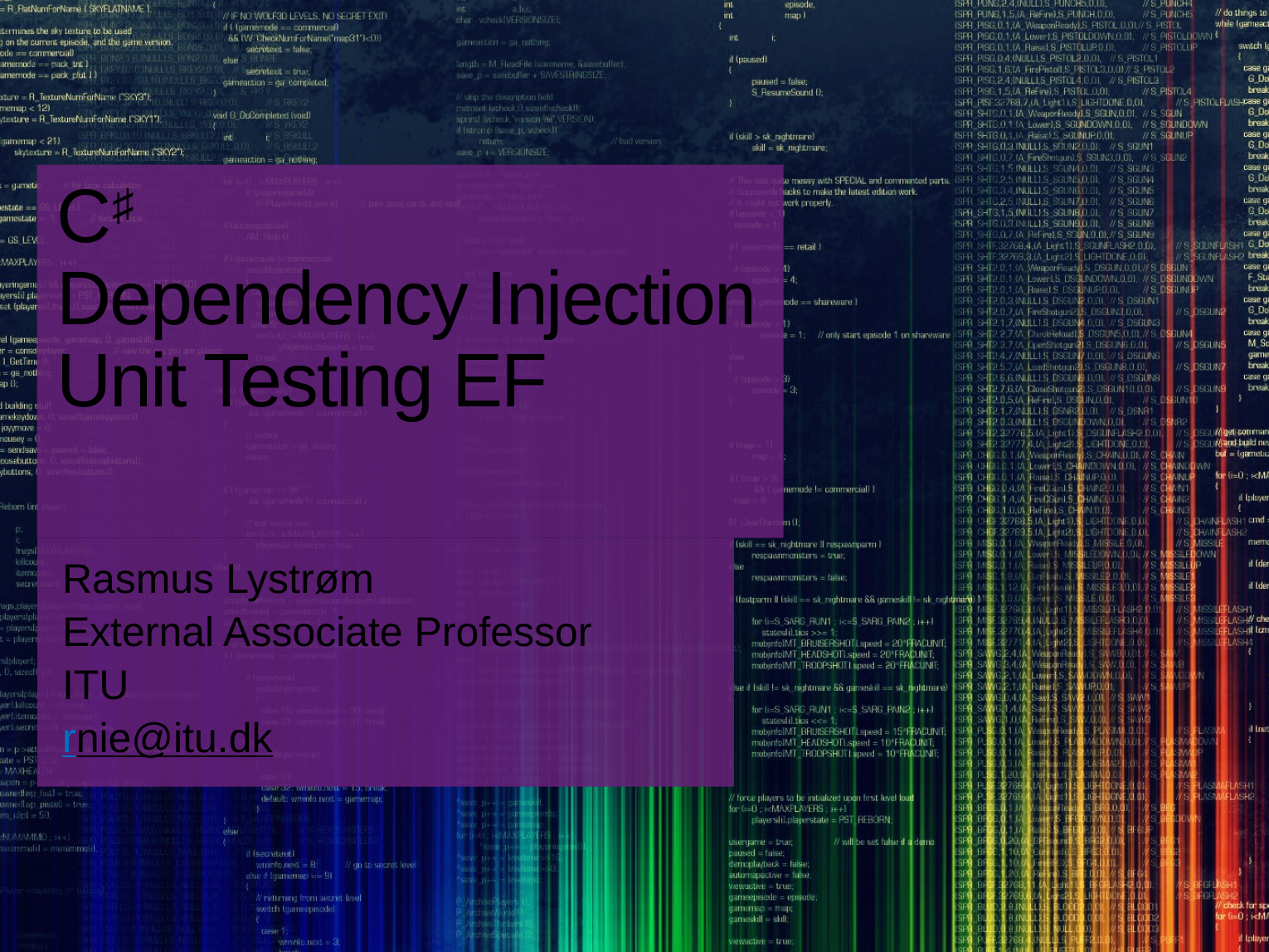

# C♯ Dependency Injection Unit Testing EF
Rasmus Lystrøm
External Associate Professor
ITU
rnie@itu.dk